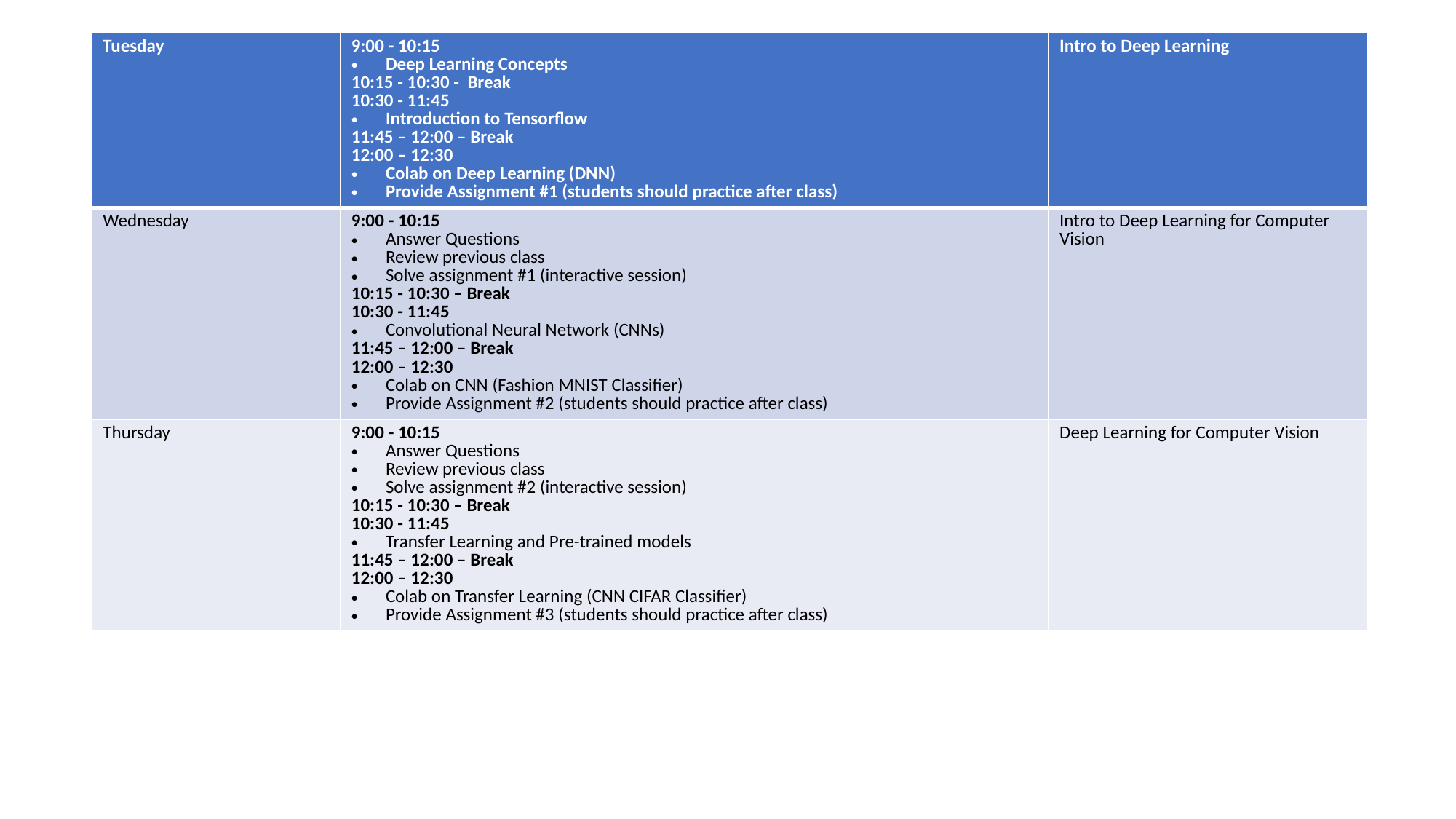

| Tuesday | 9:00 - 10:15 Deep Learning Concepts 10:15 - 10:30 - Break 10:30 - 11:45 Introduction to Tensorflow 11:45 – 12:00 – Break 12:00 – 12:30 Colab on Deep Learning (DNN) Provide Assignment #1 (students should practice after class) | Intro to Deep Learning |
| --- | --- | --- |
| Wednesday | 9:00 - 10:15 Answer Questions Review previous class Solve assignment #1 (interactive session) 10:15 - 10:30 – Break 10:30 - 11:45 Convolutional Neural Network (CNNs) 11:45 – 12:00 – Break 12:00 – 12:30 Colab on CNN (Fashion MNIST Classifier) Provide Assignment #2 (students should practice after class) | Intro to Deep Learning for Computer Vision |
| Thursday | 9:00 - 10:15 Answer Questions Review previous class Solve assignment #2 (interactive session) 10:15 - 10:30 – Break 10:30 - 11:45 Transfer Learning and Pre-trained models 11:45 – 12:00 – Break 12:00 – 12:30 Colab on Transfer Learning (CNN CIFAR Classifier) Provide Assignment #3 (students should practice after class) | Deep Learning for Computer Vision |